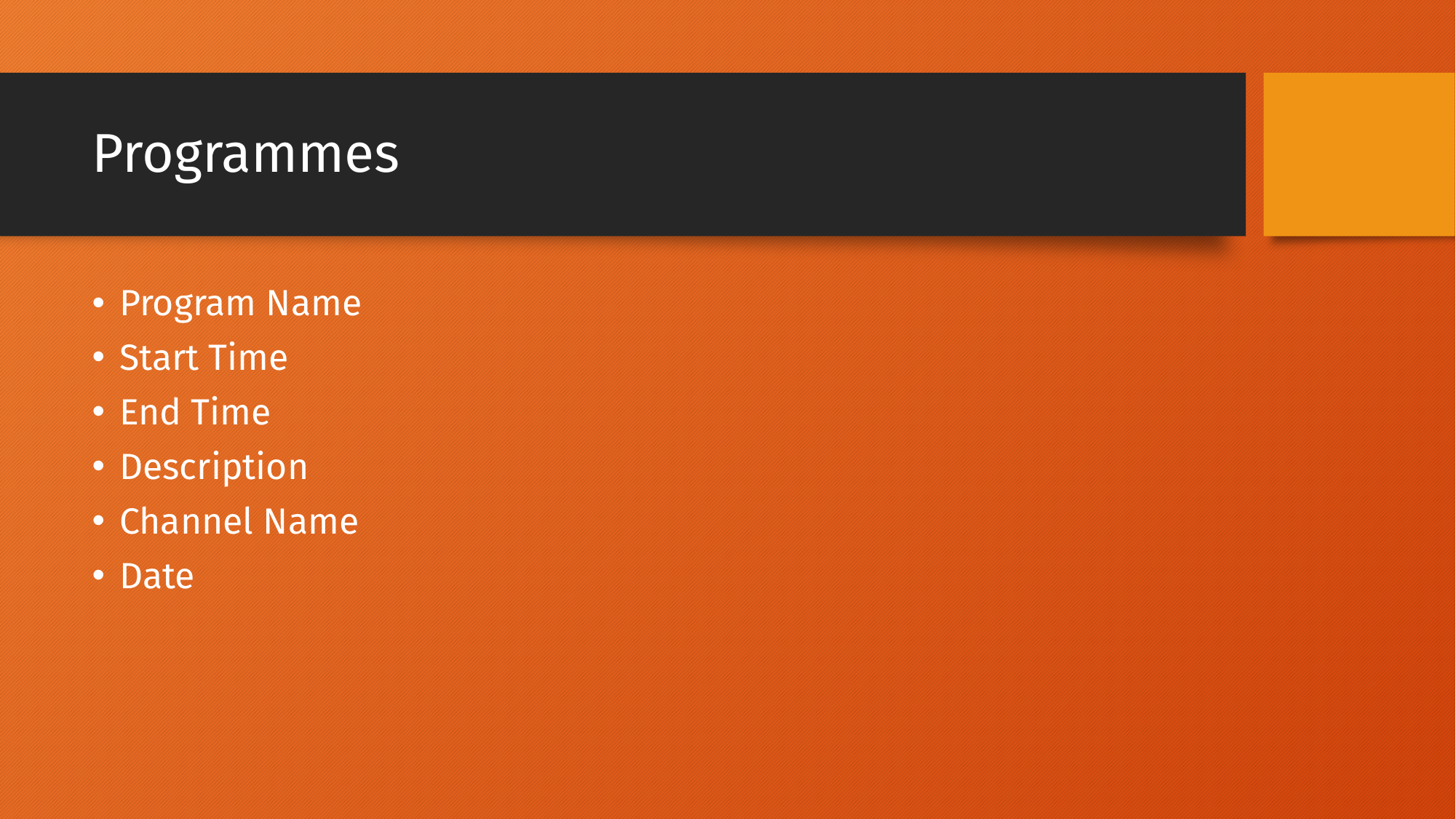

# Programmes
Program Name
Start Time
End Time
Description
Channel Name
Date